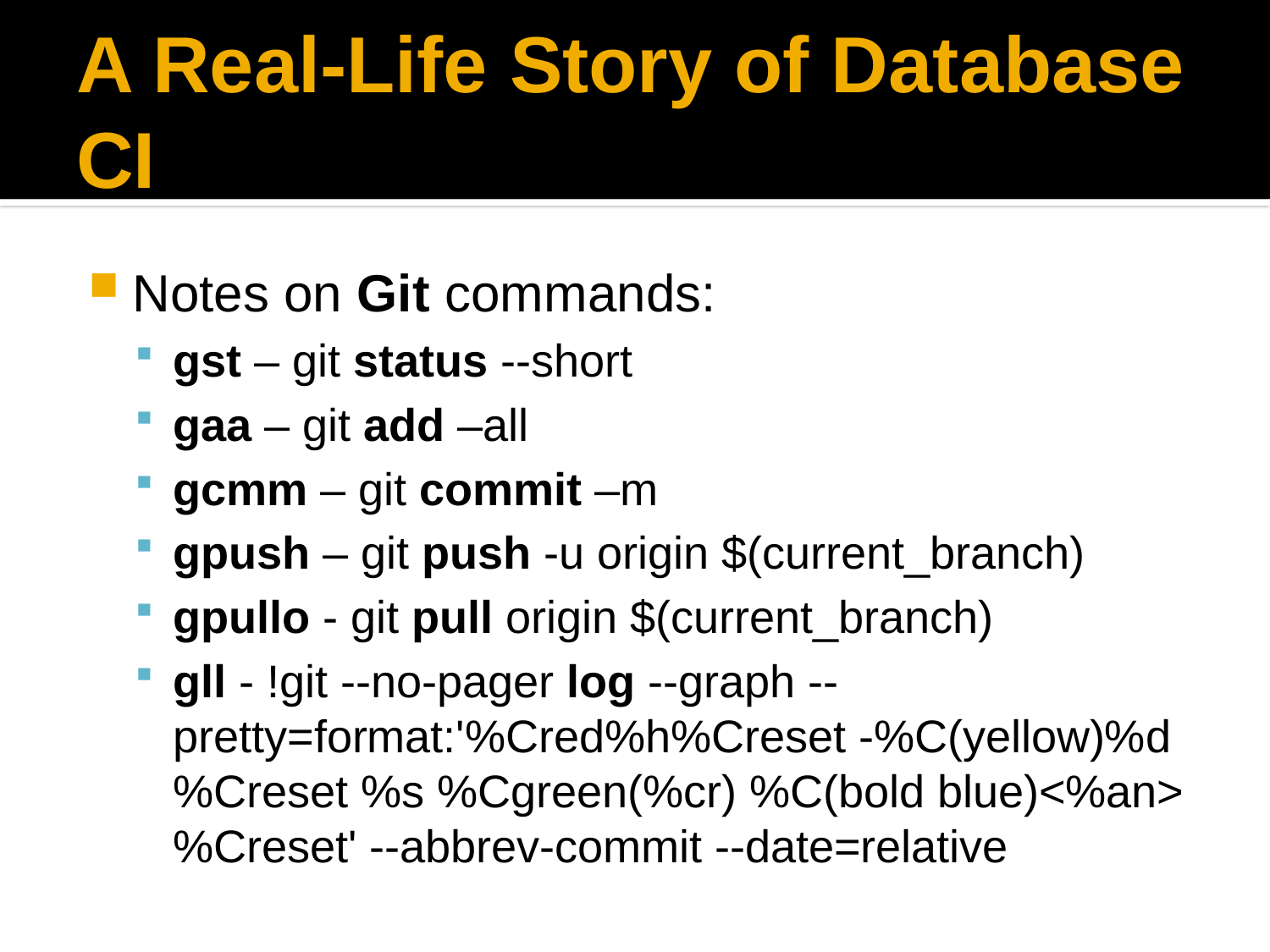

# A Real-Life Story of Database CI
Notes on Git commands:
gst – git status --short
gaa – git add –all
gcmm – git commit –m
gpush – git push -u origin $(current_branch)
gpullo - git pull origin $(current_branch)
gll - !git --no-pager log --graph --pretty=format:'%Cred%h%Creset -%C(yellow)%d%Creset %s %Cgreen(%cr) %C(bold blue)<%an>%Creset' --abbrev-commit --date=relative